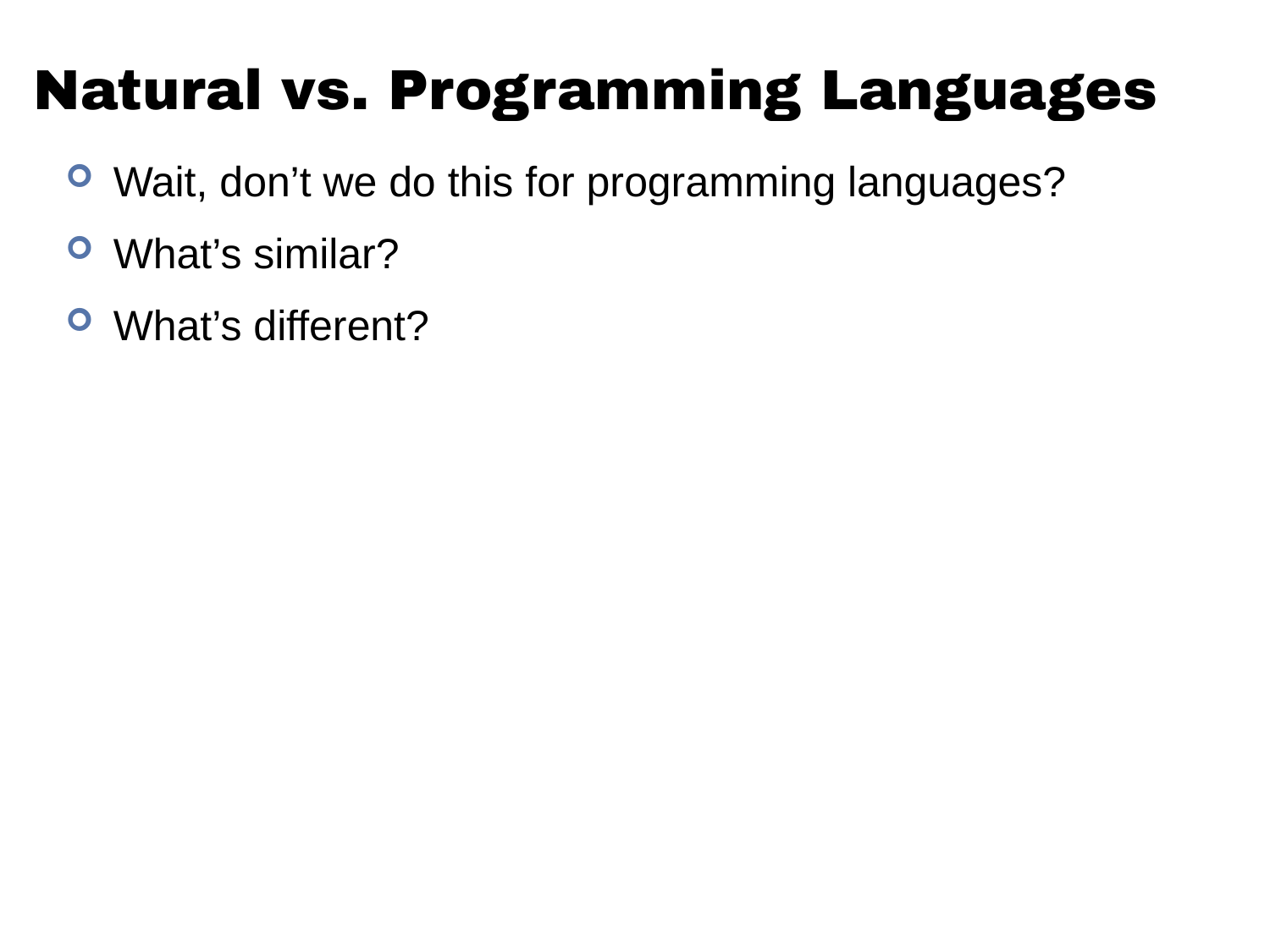

# Natural vs. Programming Languages
Wait, don’t we do this for programming languages?
What’s similar?
What’s different?